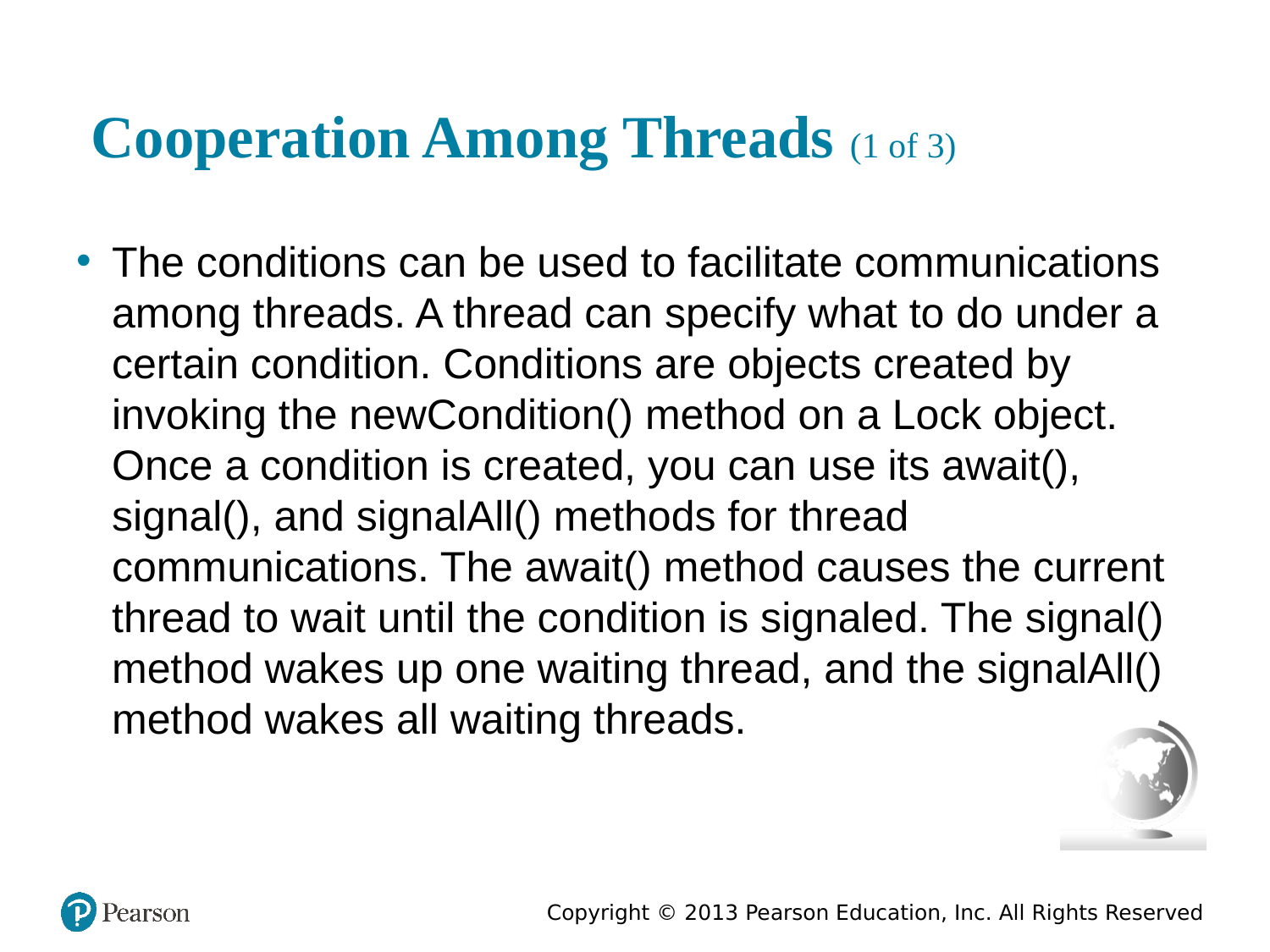

# Cooperation Among Threads (1 of 3)
The conditions can be used to facilitate communications among threads. A thread can specify what to do under a certain condition. Conditions are objects created by invoking the newCondition() method on a Lock object. Once a condition is created, you can use its await(), signal(), and signalAll() methods for thread communications. The await() method causes the current thread to wait until the condition is signaled. The signal() method wakes up one waiting thread, and the signalAll() method wakes all waiting threads.